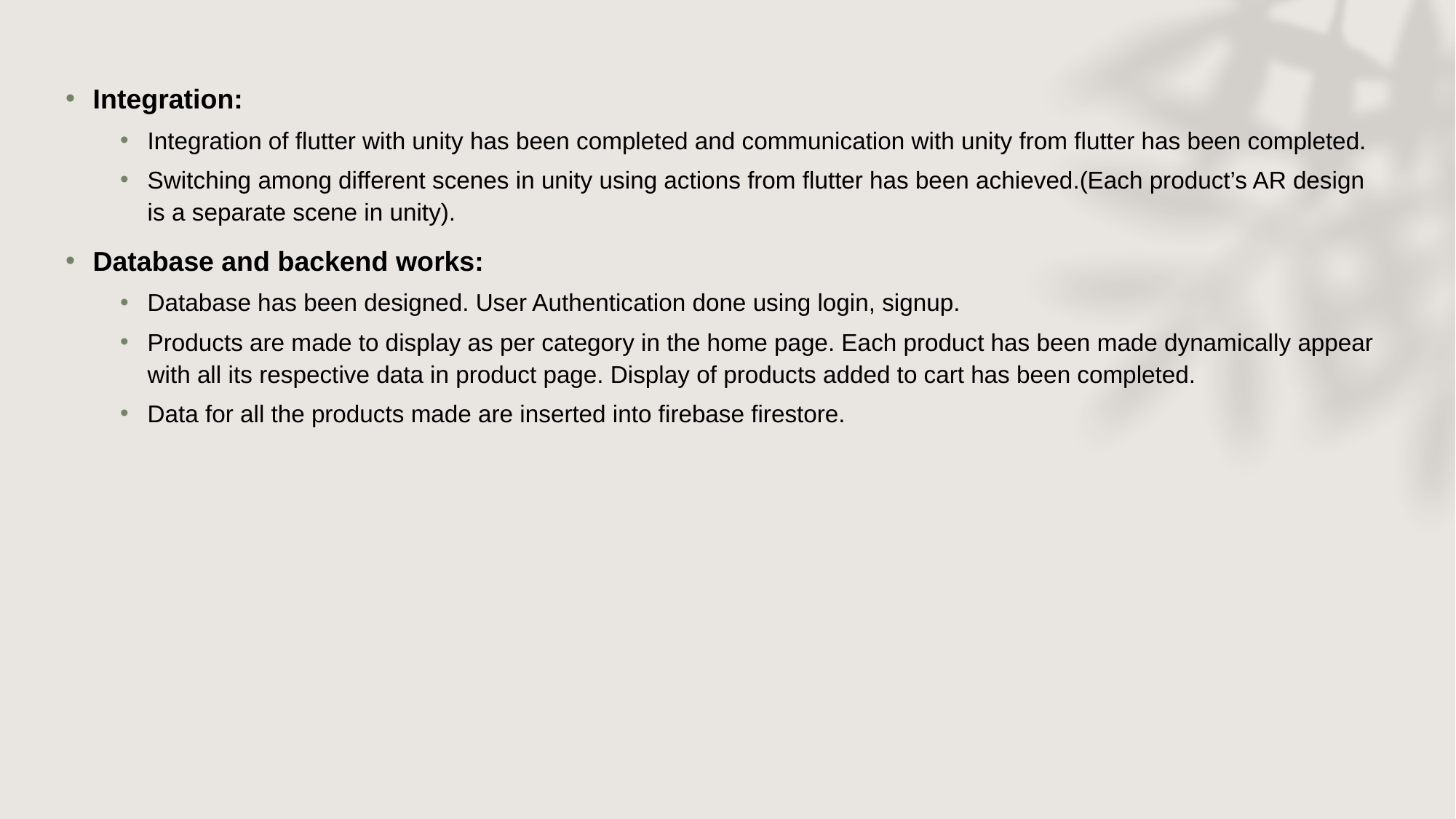

Integration:
Integration of flutter with unity has been completed and communication with unity from flutter has been completed.
Switching among different scenes in unity using actions from flutter has been achieved.(Each product’s AR design is a separate scene in unity).
Database and backend works:
Database has been designed. User Authentication done using login, signup.
Products are made to display as per category in the home page. Each product has been made dynamically appear with all its respective data in product page. Display of products added to cart has been completed.
Data for all the products made are inserted into firebase firestore.